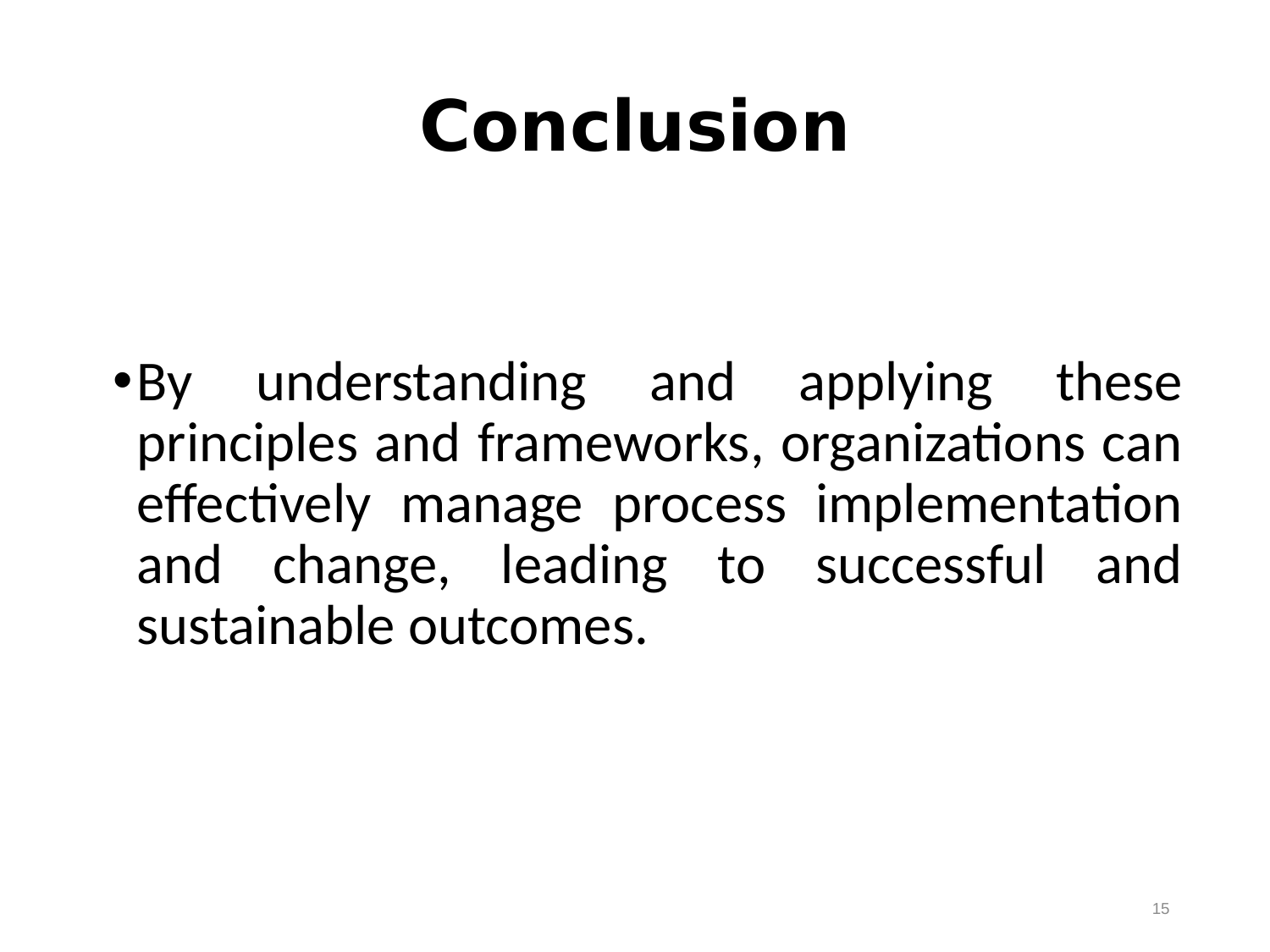

Conclusion

By understanding and applying these principles and frameworks, organizations can effectively manage process implementation and change, leading to successful and sustainable outcomes.
15